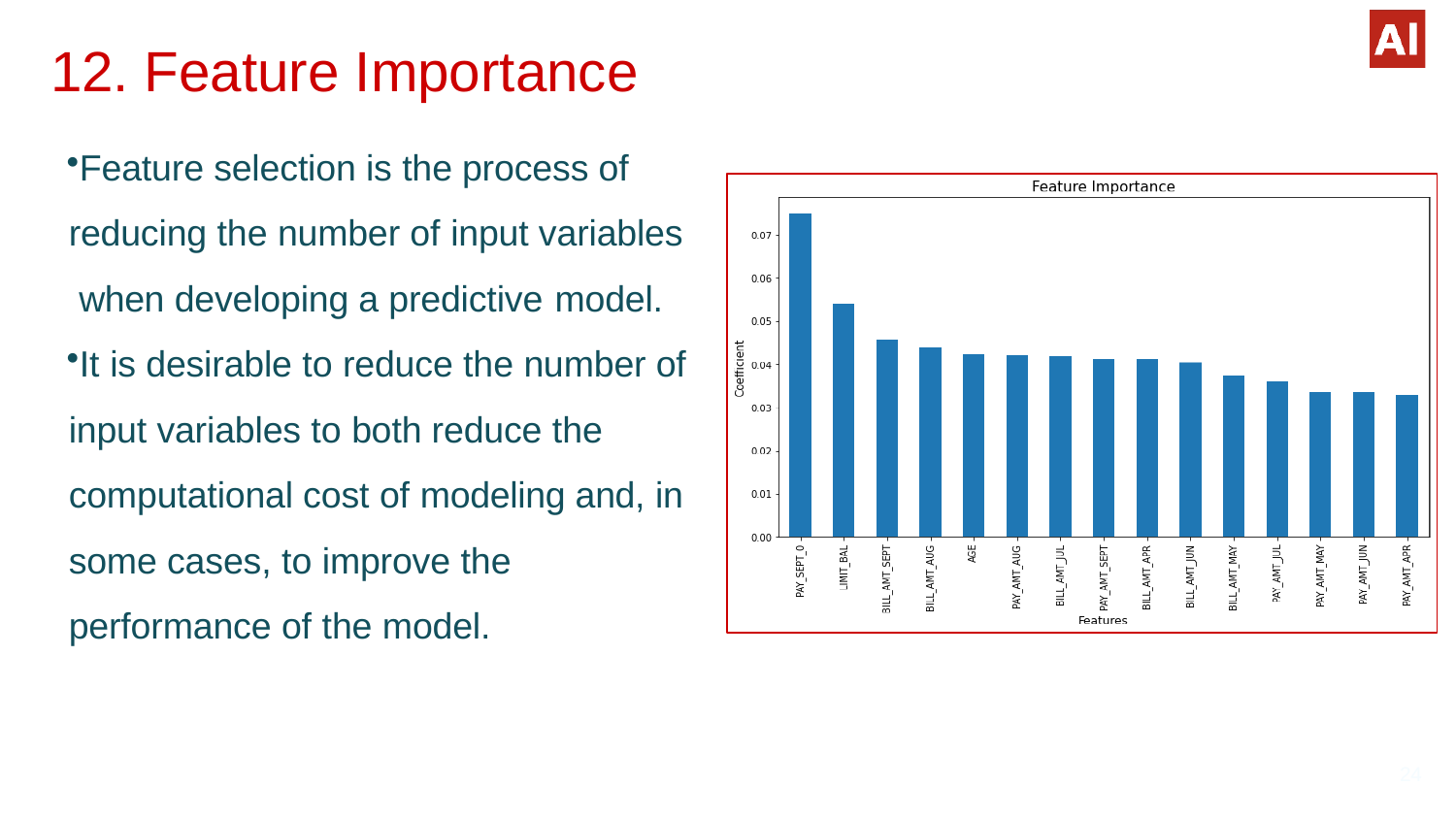

# 12. Feature Importance
Feature selection is the process of  reducing the number of input variables  when developing a predictive model.
It is desirable to reduce the number of  input variables to both reduce the  computational cost of modeling and, in  some cases, to improve the  performance of the model.

24